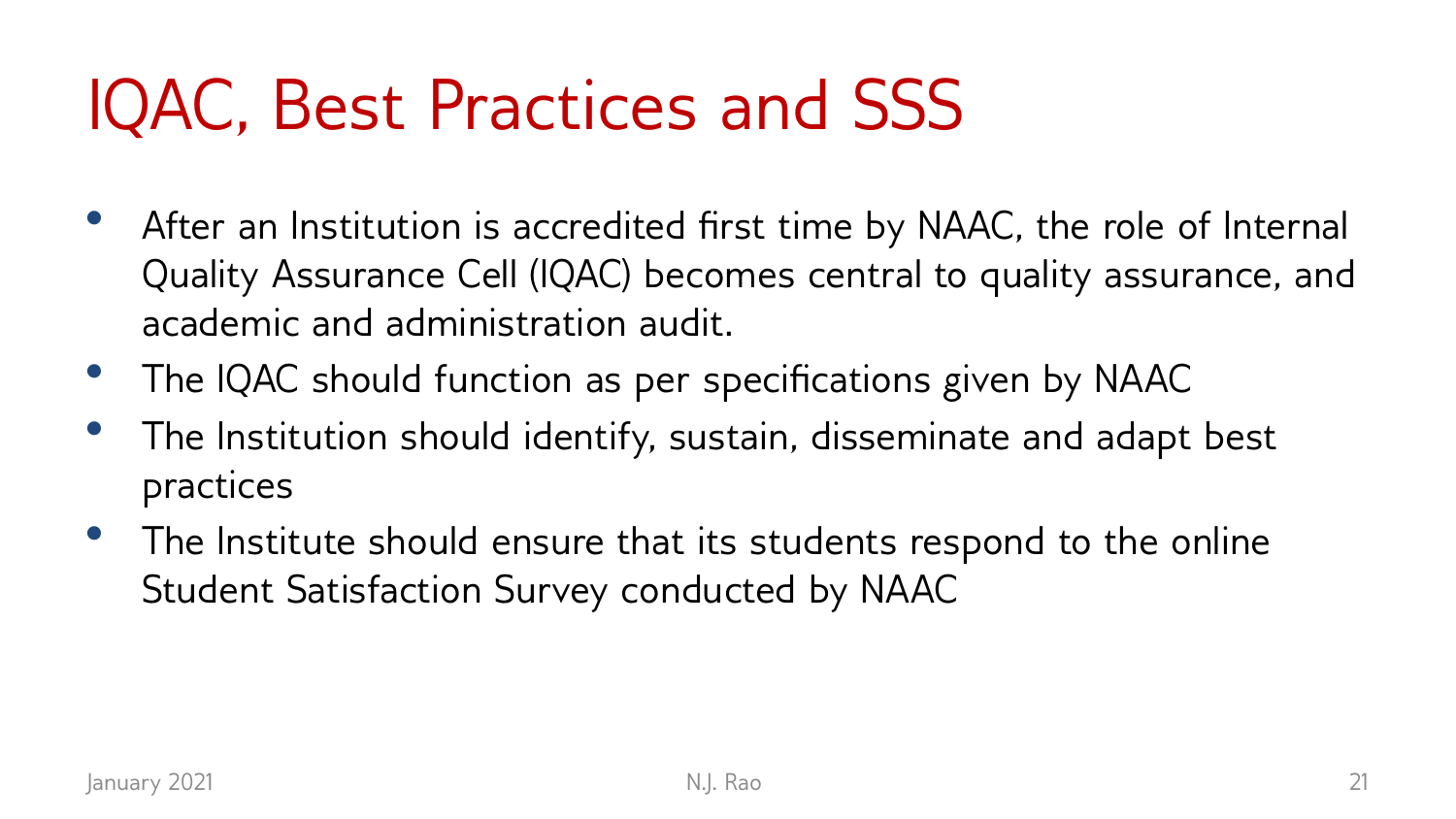

# IQAC, Best Practices and SSS
After an Institution is accredited first time by NAAC, the role of Internal Quality Assurance Cell (IQAC) becomes central to quality assurance, and academic and administration audit.
The IQAC should function as per specifications given by NAAC
The Institution should identify, sustain, disseminate and adapt best practices
The Institute should ensure that its students respond to the online Student Satisfaction Survey conducted by NAAC
January 2021
N.J. Rao
21